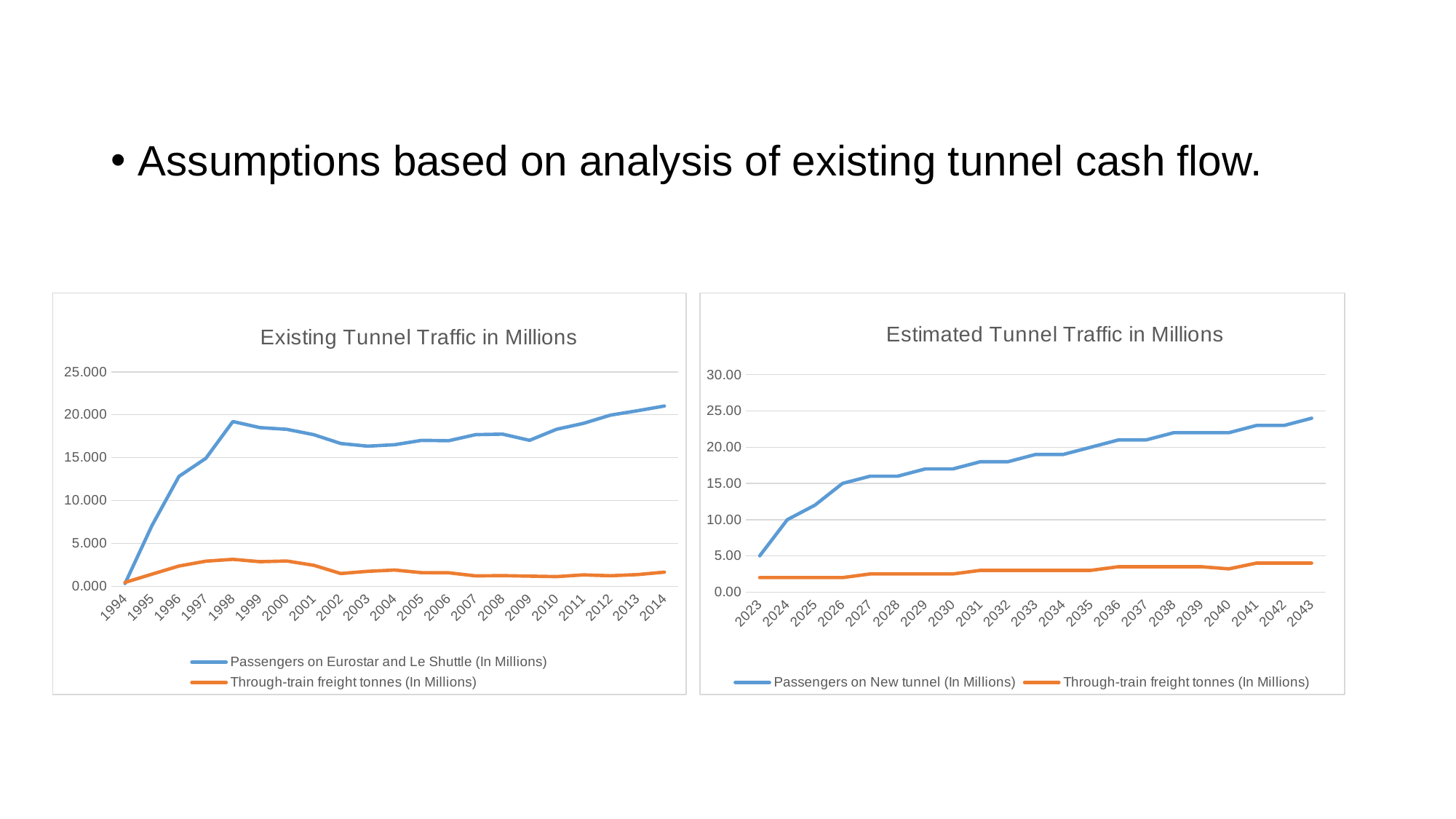

#
Assumptions based on analysis of existing tunnel cash flow.

### Chart: Existing Tunnel Traffic in Millions

| Category | Passengers on Eurostar and Le Shuttle (In Millions) | Through-train freight tonnes (In Millions) |
|---|---|---|
| 1994 | 0.315567 | 0.452 |
| 1995 | 7.081112 | 1.411 |
| 1996 | 12.809 | 2.361 |
| 1997 | 14.921 | 2.925 |
| 1998 | 19.200791000000002 | 3.141 |
| 1999 | 18.498012 | 2.865 |
| 2000 | 18.298101 | 2.947388 |
| 2001 | 17.666748 | 2.4474319999999996 |
| 2002 | 16.642854 | 1.4866700000000002 |
| 2003 | 16.33332 | 1.743027 |
| 2004 | 16.502623 | 1.889175 |
| 2005 | 17.004939999999998 | 1.58779 |
| 2006 | 16.968397 | 1.5694290000000002 |
| 2007 | 17.672473999999998 | 1.213647 |
| 2008 | 17.737699 | 1.239445 |
| 2009 | 17.014275 | 1.1810889999999998 |
| 2010 | 18.303344000000003 | 1.128079 |
| 2011 | 18.99264958954591 | 1.324673 |
| 2012 | 19.95137198532803 | 1.227139 |
| 2013 | 20.46115307511892 | 1.363834 |
| 2014 | 21.00844757647625 | 1.648047 |

### Chart: Estimated Tunnel Traffic in Millions

| Category | Passengers on New tunnel (In Millions) | Through-train freight tonnes (In Millions) |
|---|---|---|
| 2023 | 5.0 | 2.0 |
| 2024 | 10.0 | 2.0 |
| 2025 | 12.0 | 2.0 |
| 2026 | 15.0 | 2.0 |
| 2027 | 16.0 | 2.5 |
| 2028 | 16.0 | 2.5 |
| 2029 | 17.0 | 2.5 |
| 2030 | 17.0 | 2.5 |
| 2031 | 18.0 | 3.0 |
| 2032 | 18.0 | 3.0 |
| 2033 | 19.0 | 3.0 |
| 2034 | 19.0 | 3.0 |
| 2035 | 20.0 | 3.0 |
| 2036 | 21.0 | 3.5 |
| 2037 | 21.0 | 3.5 |
| 2038 | 22.0 | 3.5 |
| 2039 | 22.0 | 3.5 |
| 2040 | 22.0 | 3.2 |
| 2041 | 23.0 | 4.0 |
| 2042 | 23.0 | 4.0 |
| 2043 | 24.0 | 4.0 |